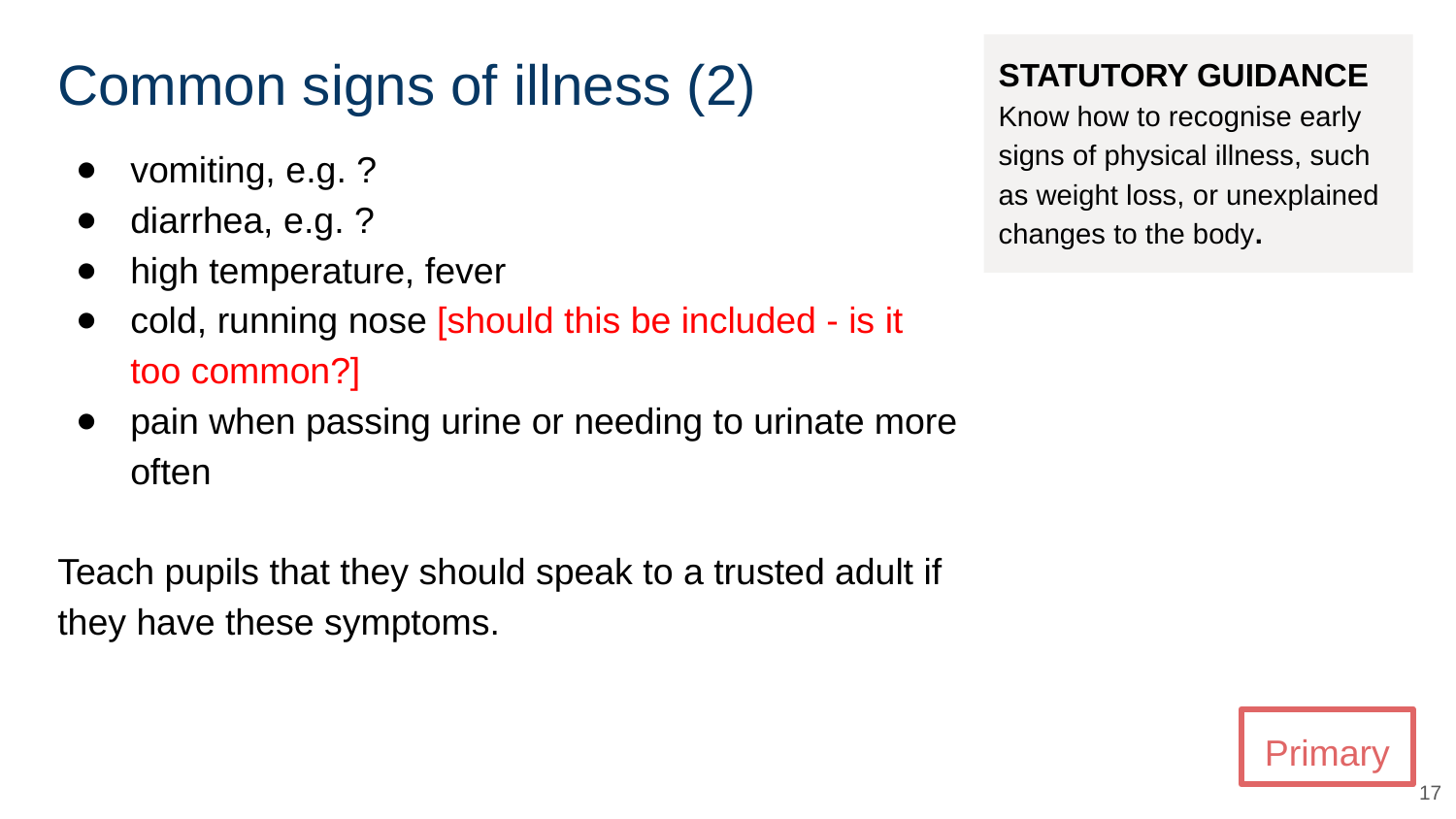

# Common signs of illness (2)

STATUTORY GUIDANCE
Know how to recognise early signs of physical illness, such as weight loss, or unexplained changes to the body.

vomiting, e.g. ?
diarrhea, e.g. ?
high temperature, fever
cold, running nose [should this be included - is it too common?]
pain when passing urine or needing to urinate more often
Teach pupils that they should speak to a trusted adult if they have these symptoms.
Primary
17